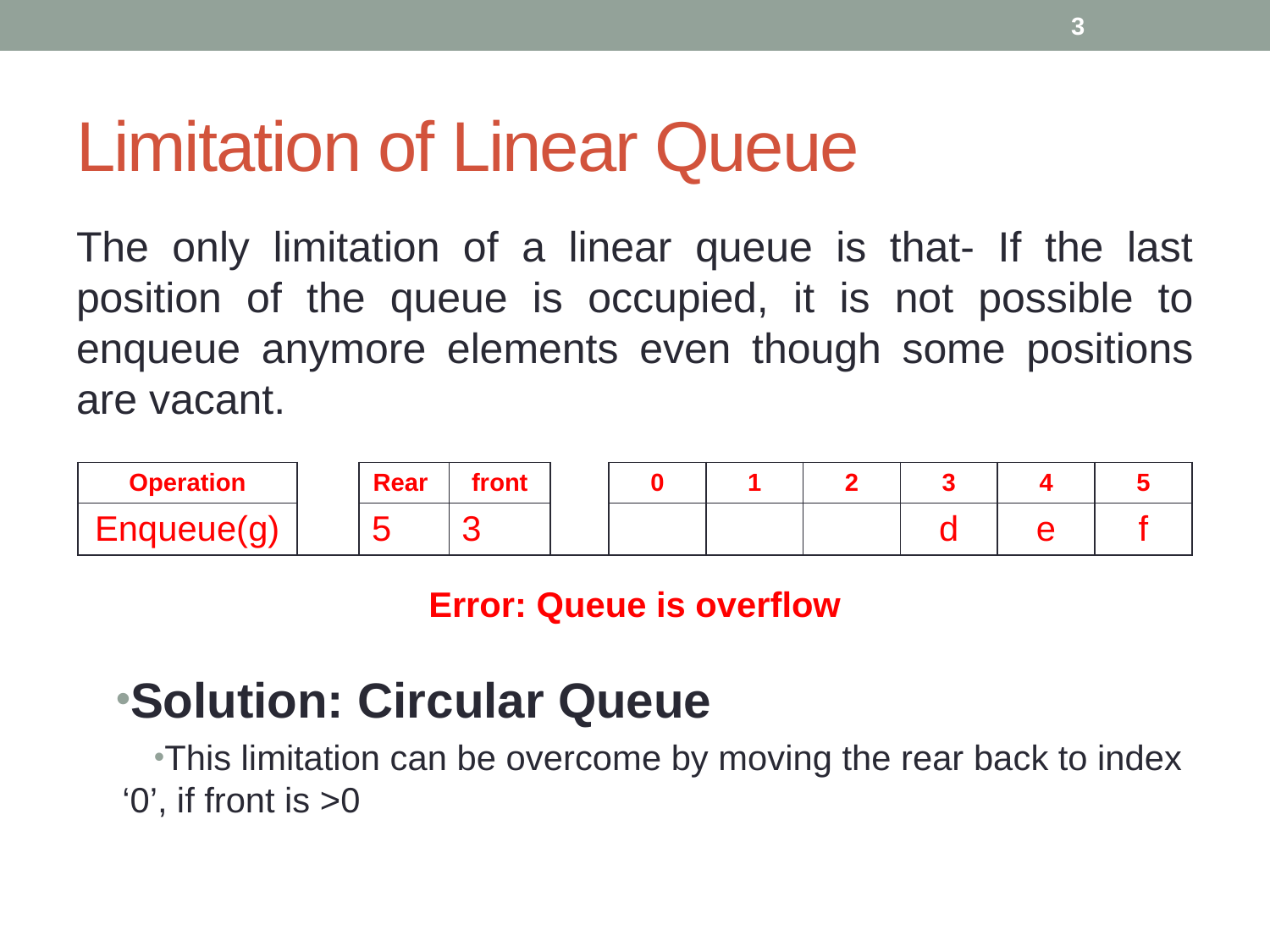

3
# Limitation of Linear Queue
The only limitation of a linear queue is that- If the last position of the queue is occupied, it is not possible to enqueue anymore elements even though some positions are vacant.

Solution: Circular Queue
This limitation can be overcome by moving the rear back to index ‘0’, if front is >0
| Operation |  | Rear | front |  | 0 | 1 | 2 | 3 | 4 | 5 |
| --- | --- | --- | --- | --- | --- | --- | --- | --- | --- | --- |
| Enqueue(g) |  | 5 | 3 |  |  |  |  | d | e | f |
| Error: Queue is overflow |  |  |  |  |  |  |  |  |  |  |